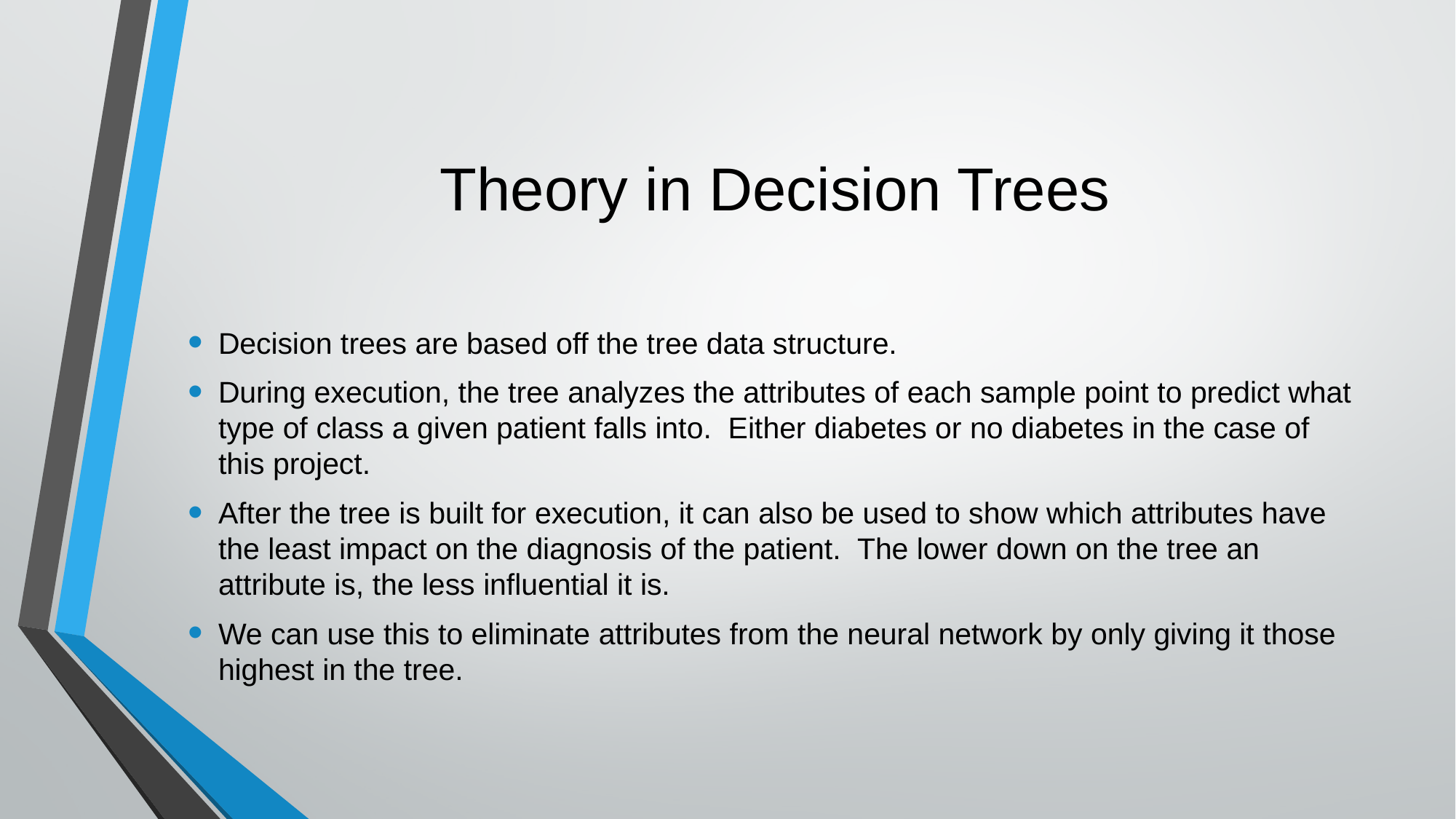

# Theory in Decision Trees
Decision trees are based off the tree data structure.
During execution, the tree analyzes the attributes of each sample point to predict what type of class a given patient falls into.  Either diabetes or no diabetes in the case of this project.
After the tree is built for execution, it can also be used to show which attributes have the least impact on the diagnosis of the patient.  The lower down on the tree an attribute is, the less influential it is.
We can use this to eliminate attributes from the neural network by only giving it those highest in the tree.